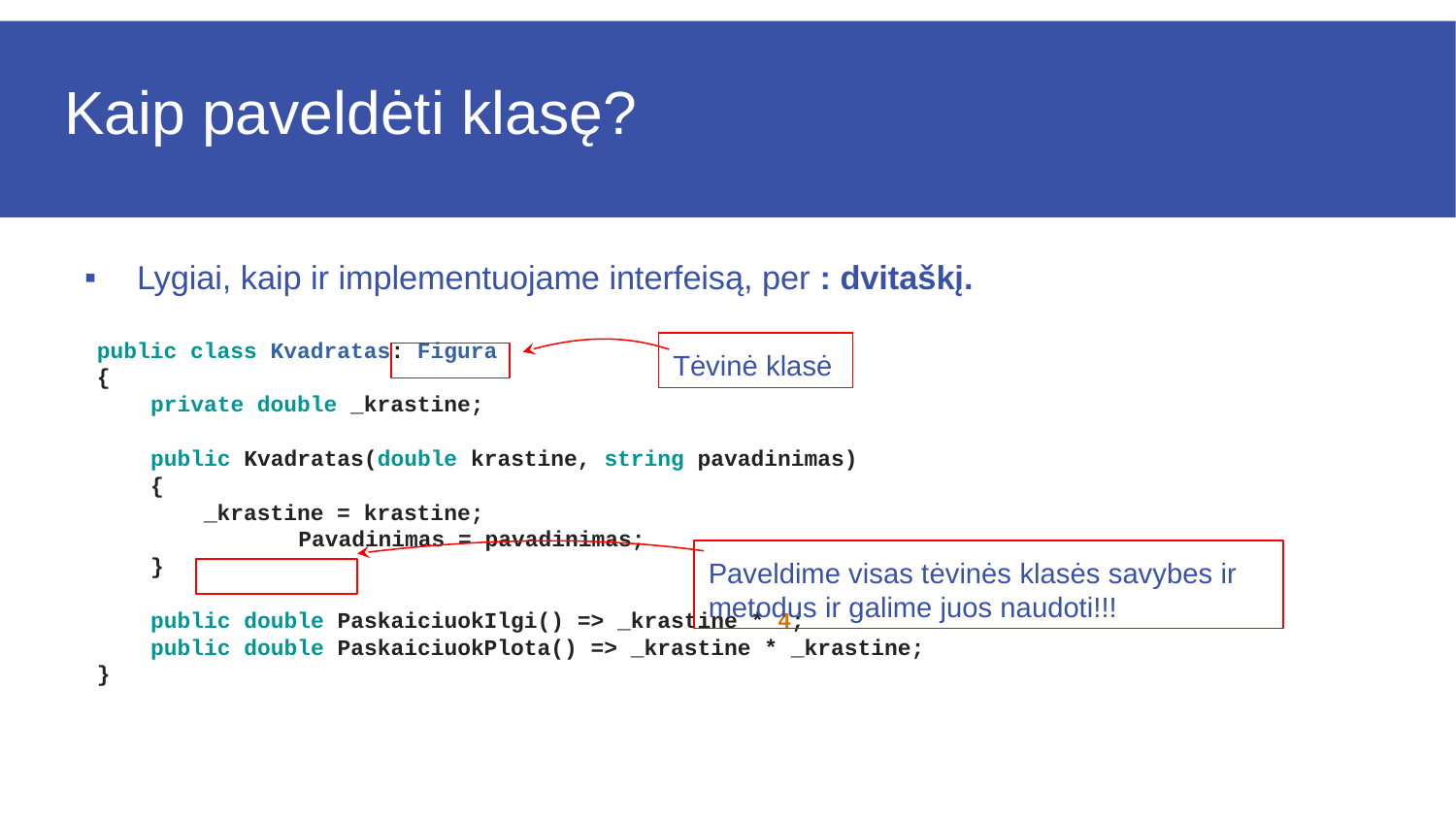

# Kaip paveldėti klasę?
Lygiai, kaip ir implementuojame interfeisą, per : dvitaškį.

public class Kvadratas: Figura
{
    private double _krastine;

    public Kvadratas(double krastine, string pavadinimas)
    {
        _krastine = krastine;
	     Pavadinimas = pavadinimas;
    }

    public double PaskaiciuokIlgi() => _krastine * 4;
    public double PaskaiciuokPlota() => _krastine * _krastine;
}

Tėvinė klasė

Paveldime visas tėvinės klasės savybes ir metodus ir galime juos naudoti!!!